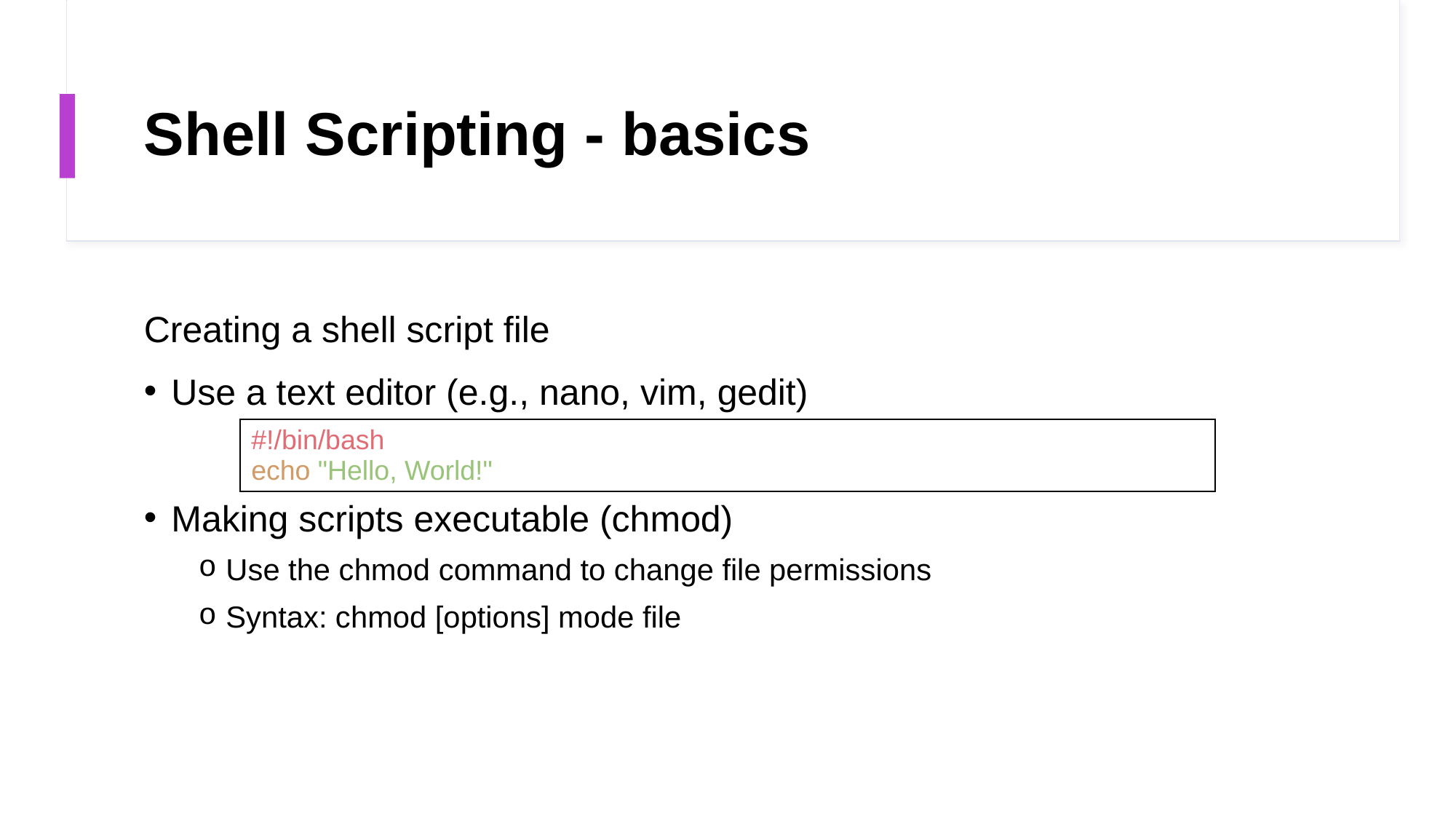

# Shell Scripting - basics
Creating a shell script file
Use a text editor (e.g., nano, vim, gedit)

Making scripts executable (chmod)
Use the chmod command to change file permissions
Syntax: chmod [options] mode file
| #!/bin/bash echo "Hello, World!" |
| --- |